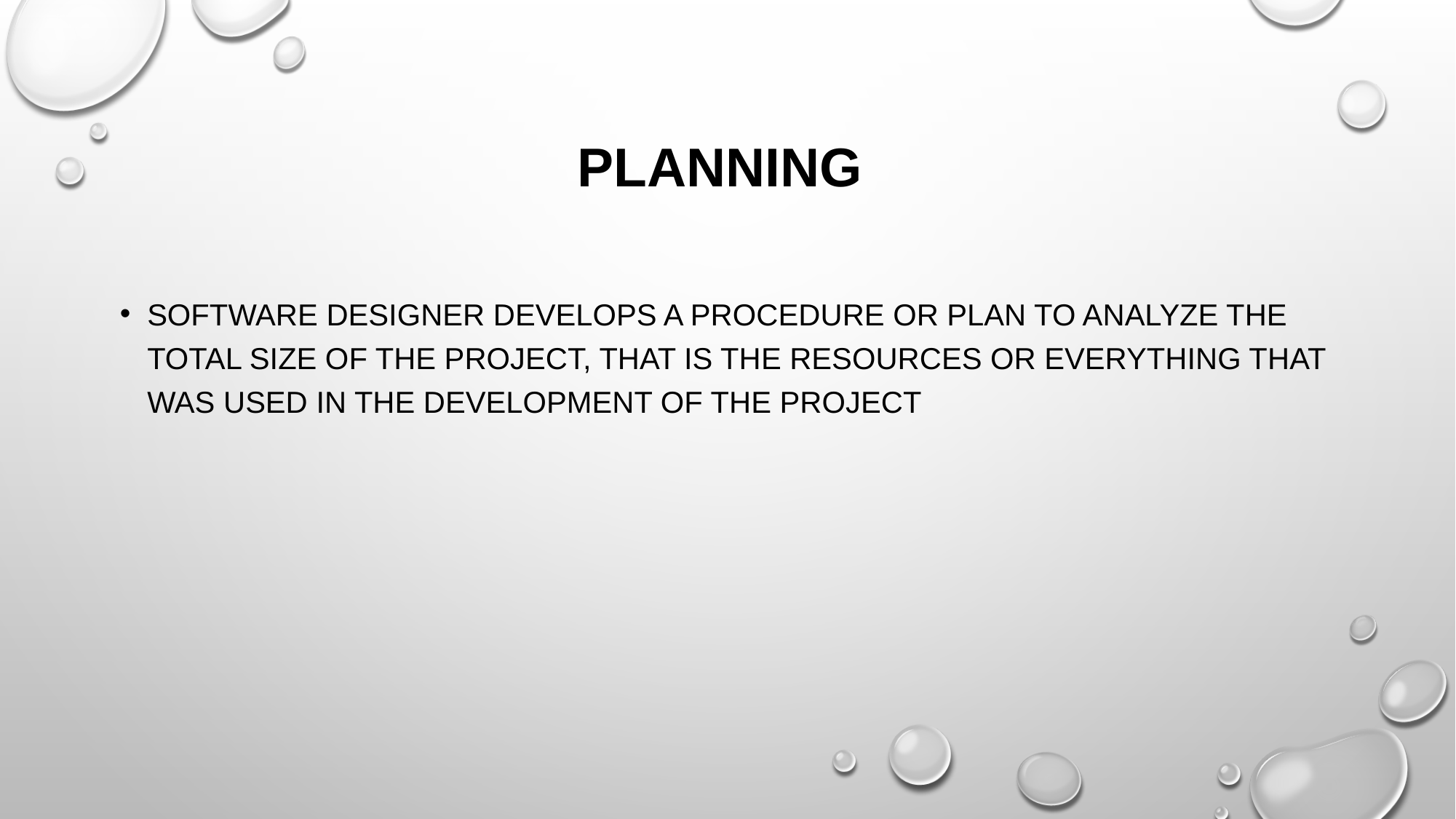

# Planning
Software designer develops a procedure or plan to analyze the total size of the project, that is the resources or everything that was used in the development of the project